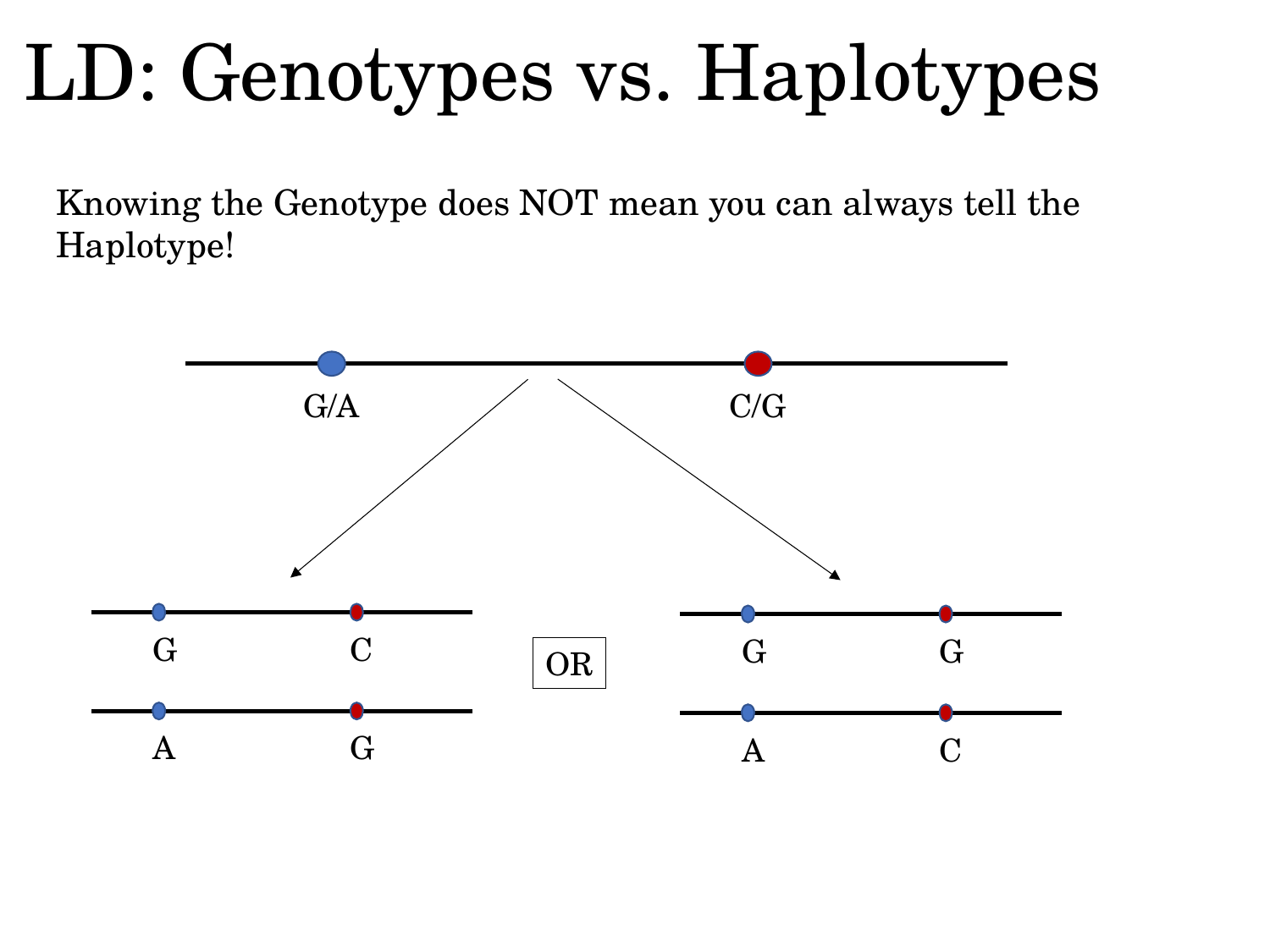

# LD: Genotypes vs. Haplotypes
Knowing the Genotype does NOT mean you can always tell the Haplotype!

G/A
C/G

G
C

G
G
OR

A
G

A
C